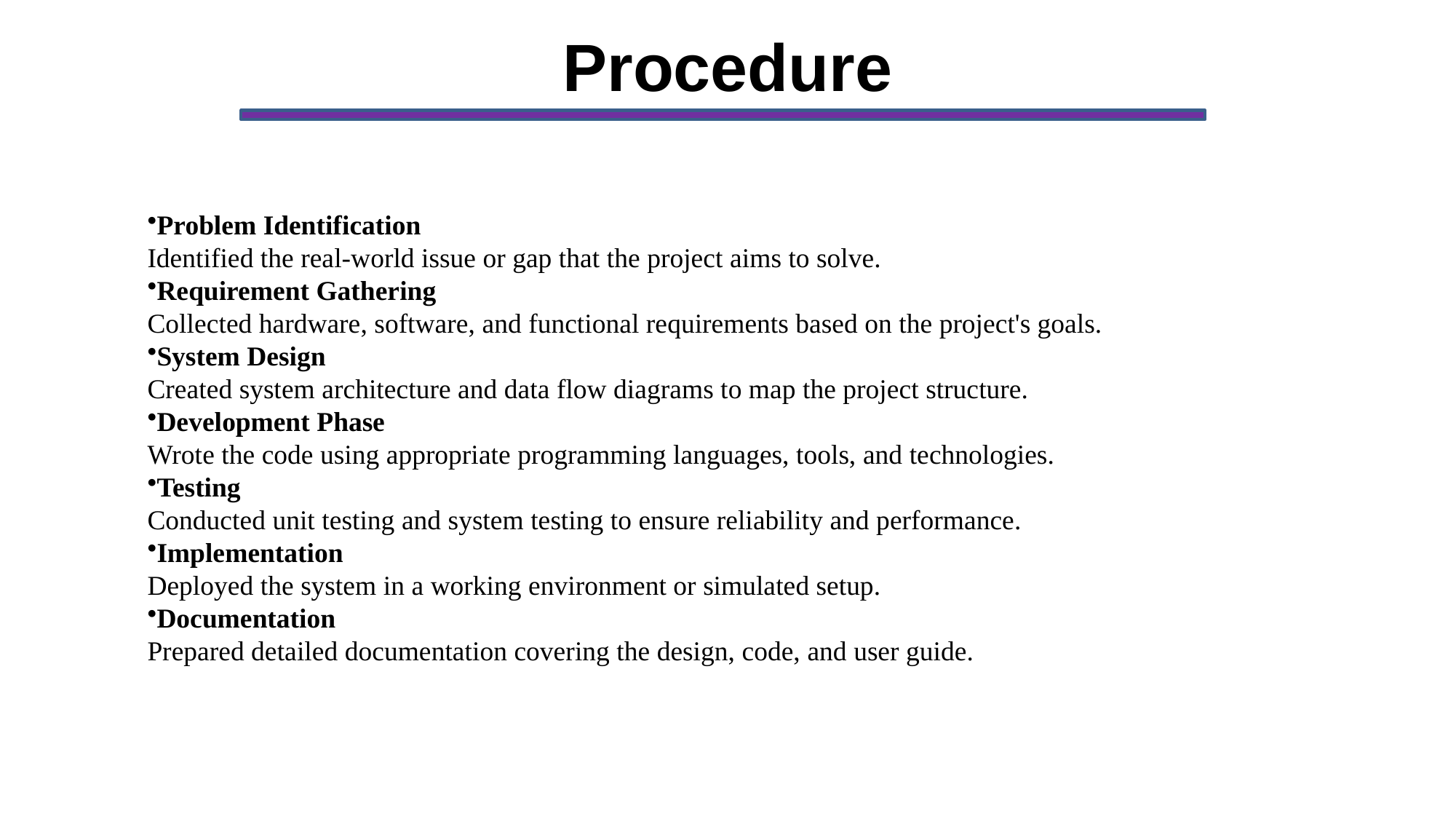

Procedure

Problem Identification
Identified the real-world issue or gap that the project aims to solve.
Requirement Gathering
Collected hardware, software, and functional requirements based on the project's goals.
System Design
Created system architecture and data flow diagrams to map the project structure.
Development Phase
Wrote the code using appropriate programming languages, tools, and technologies.
Testing
Conducted unit testing and system testing to ensure reliability and performance.
Implementation
Deployed the system in a working environment or simulated setup.
Documentation
Prepared detailed documentation covering the design, code, and user guide.